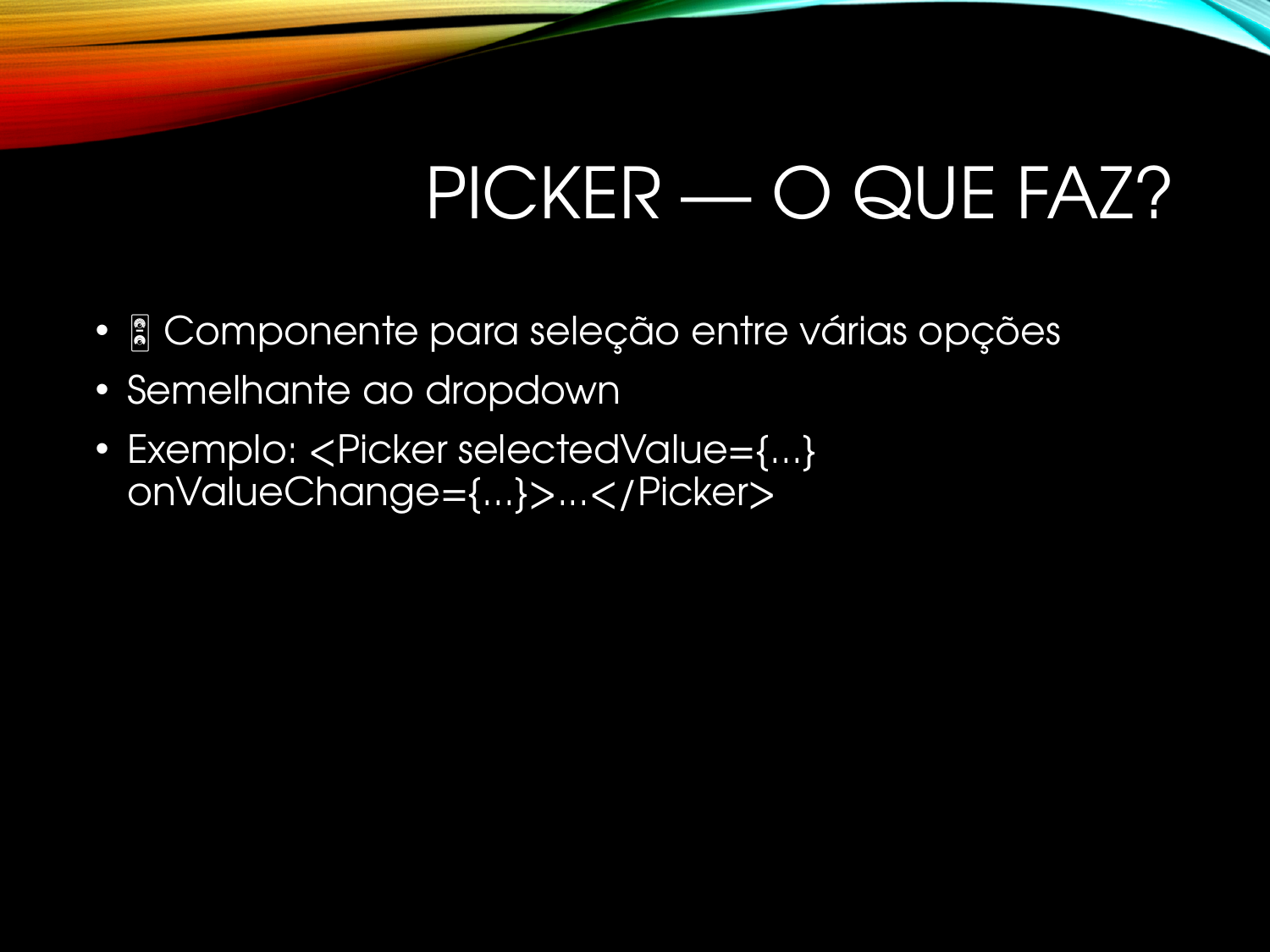

# Picker — O que faz?
🎛️ Componente para seleção entre várias opções
Semelhante ao dropdown
Exemplo: <Picker selectedValue={...} onValueChange={...}>...</Picker>